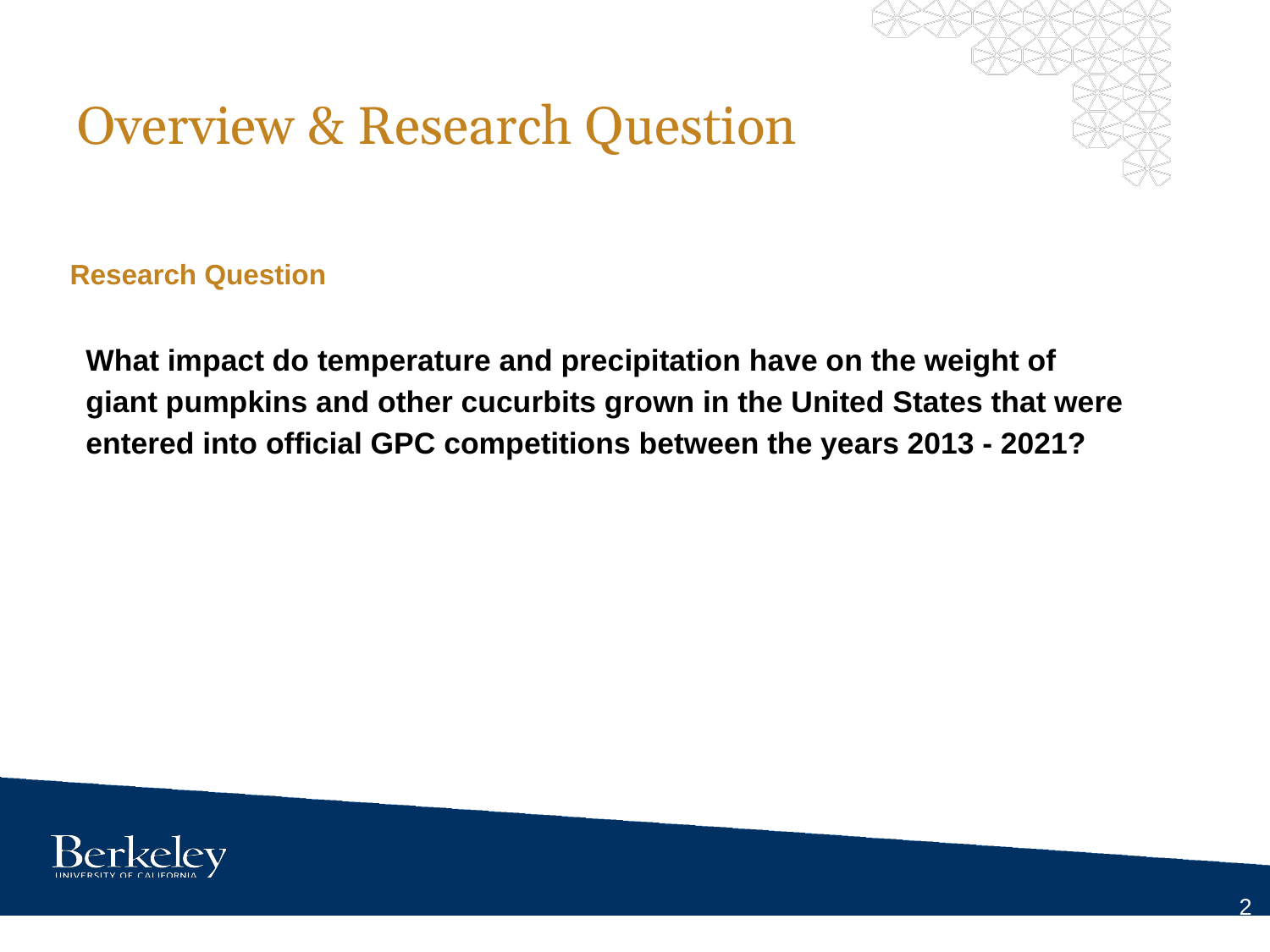

# Overview & Research Question
Research Question

What impact do temperature and precipitation have on the weight of giant pumpkins and other cucurbits grown in the United States that were entered into official GPC competitions between the years 2013 - 2021?
2